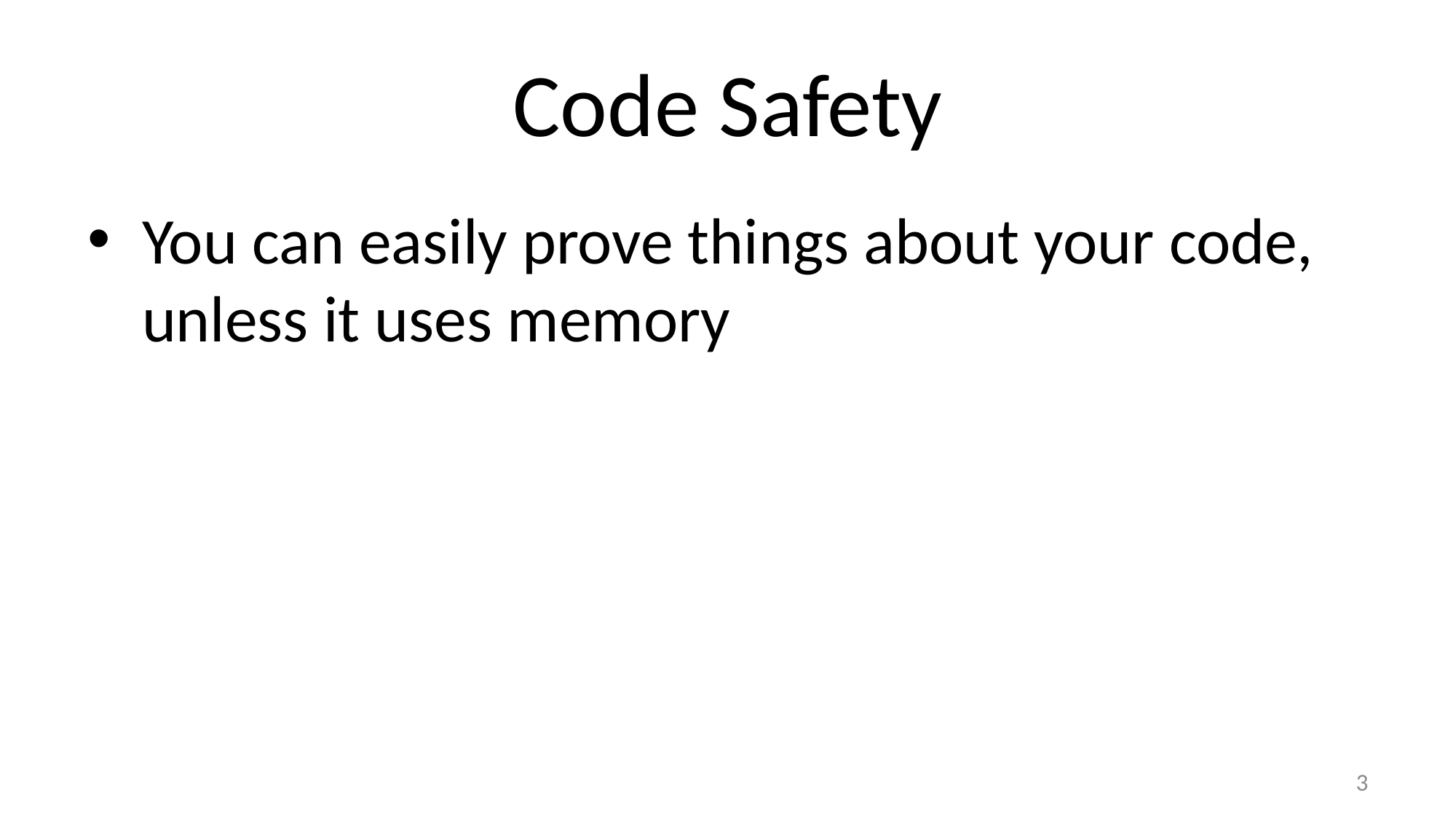

# Code Safety
You can easily prove things about your code, unless it uses memory
3